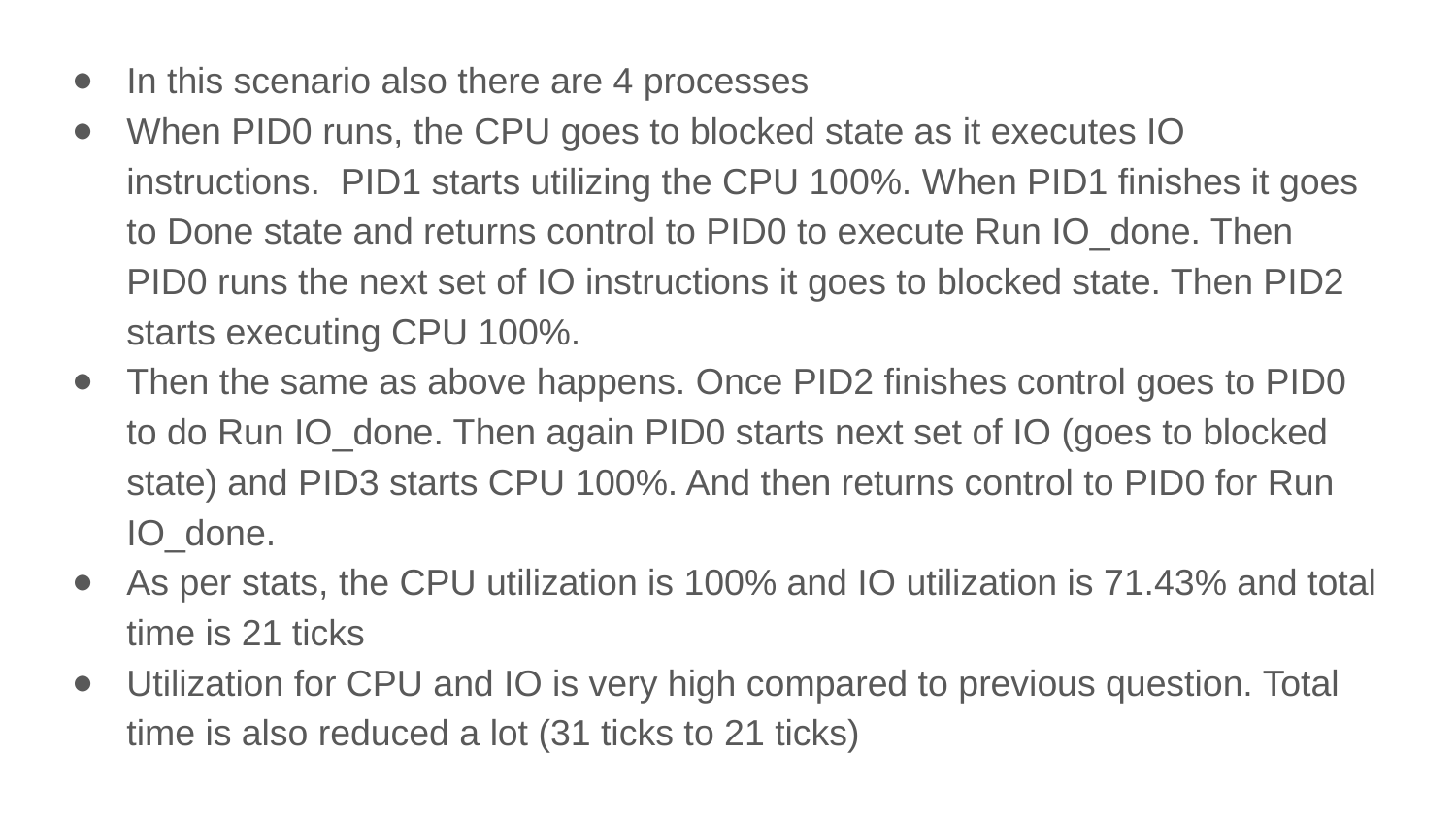

In this scenario also there are 4 processes
When PID0 runs, the CPU goes to blocked state as it executes IO instructions.  PID1 starts utilizing the CPU 100%. When PID1 finishes it goes to Done state and returns control to PID0 to execute Run IO_done. Then PID0 runs the next set of IO instructions it goes to blocked state. Then PID2 starts executing CPU 100%.
Then the same as above happens. Once PID2 finishes control goes to PID0 to do Run IO_done. Then again PID0 starts next set of IO (goes to blocked state) and PID3 starts CPU 100%. And then returns control to PID0 for Run IO_done.
As per stats, the CPU utilization is 100% and IO utilization is 71.43% and total time is 21 ticks
Utilization for CPU and IO is very high compared to previous question. Total time is also reduced a lot (31 ticks to 21 ticks)